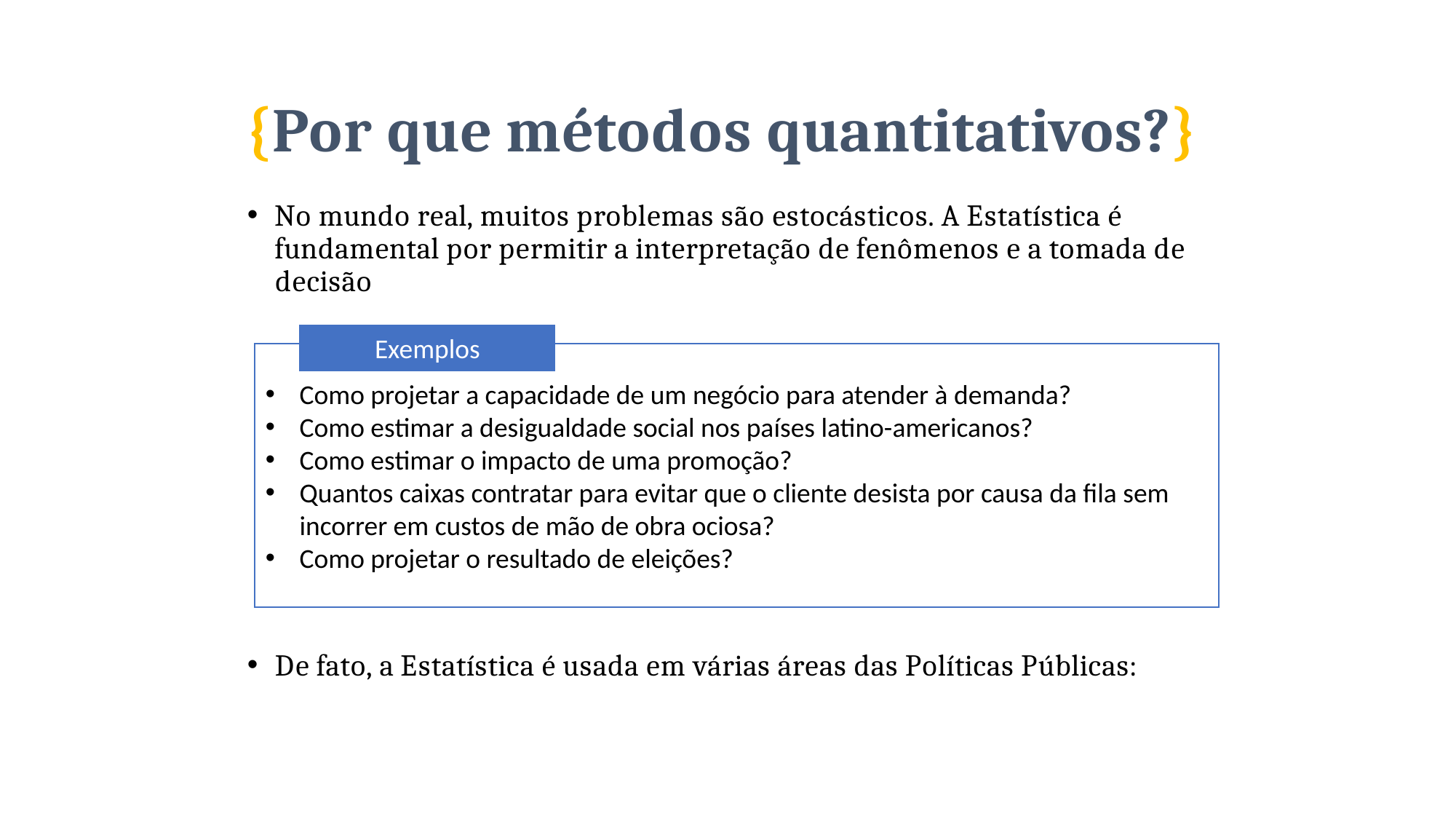

{Por que métodos quantitativos?}
No mundo real, muitos problemas são estocásticos. A Estatística é fundamental por permitir a interpretação de fenômenos e a tomada de decisão

De fato, a Estatística é usada em várias áreas das Políticas Públicas:

Exemplos
Como projetar a capacidade de um negócio para atender à demanda?
Como estimar a desigualdade social nos países latino-americanos?
Como estimar o impacto de uma promoção?
Quantos caixas contratar para evitar que o cliente desista por causa da fila sem incorrer em custos de mão de obra ociosa?
Como projetar o resultado de eleições?